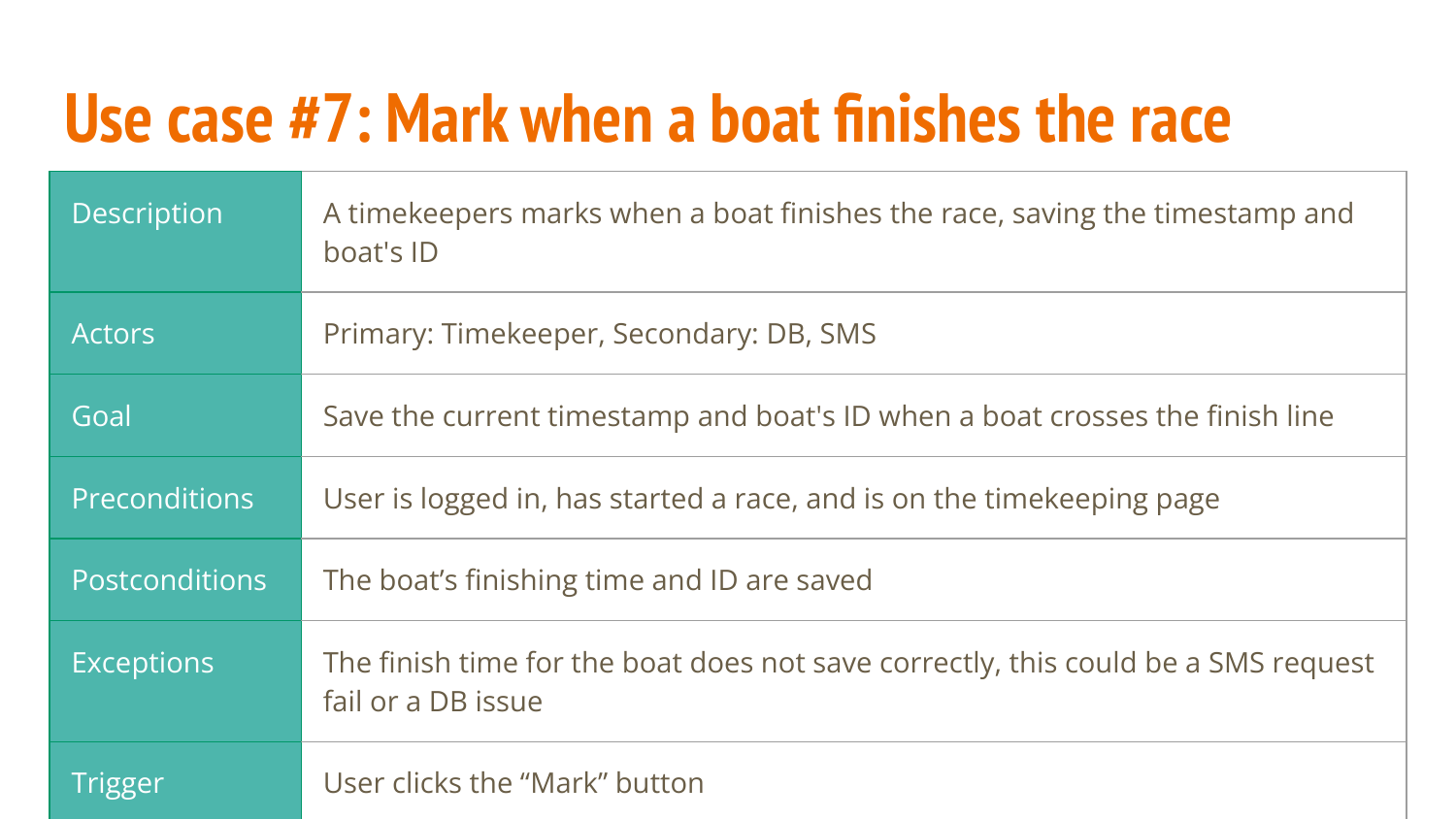

# Use case #7: Mark when a boat finishes the race
| Description | A timekeepers marks when a boat finishes the race, saving the timestamp and boat's ID |
| --- | --- |
| Actors | Primary: Timekeeper, Secondary: DB, SMS |
| Goal | Save the current timestamp and boat's ID when a boat crosses the finish line |
| Preconditions | User is logged in, has started a race, and is on the timekeeping page |
| Postconditions | The boat’s finishing time and ID are saved |
| Exceptions | The finish time for the boat does not save correctly, this could be a SMS request fail or a DB issue |
| Trigger | User clicks the “Mark” button |